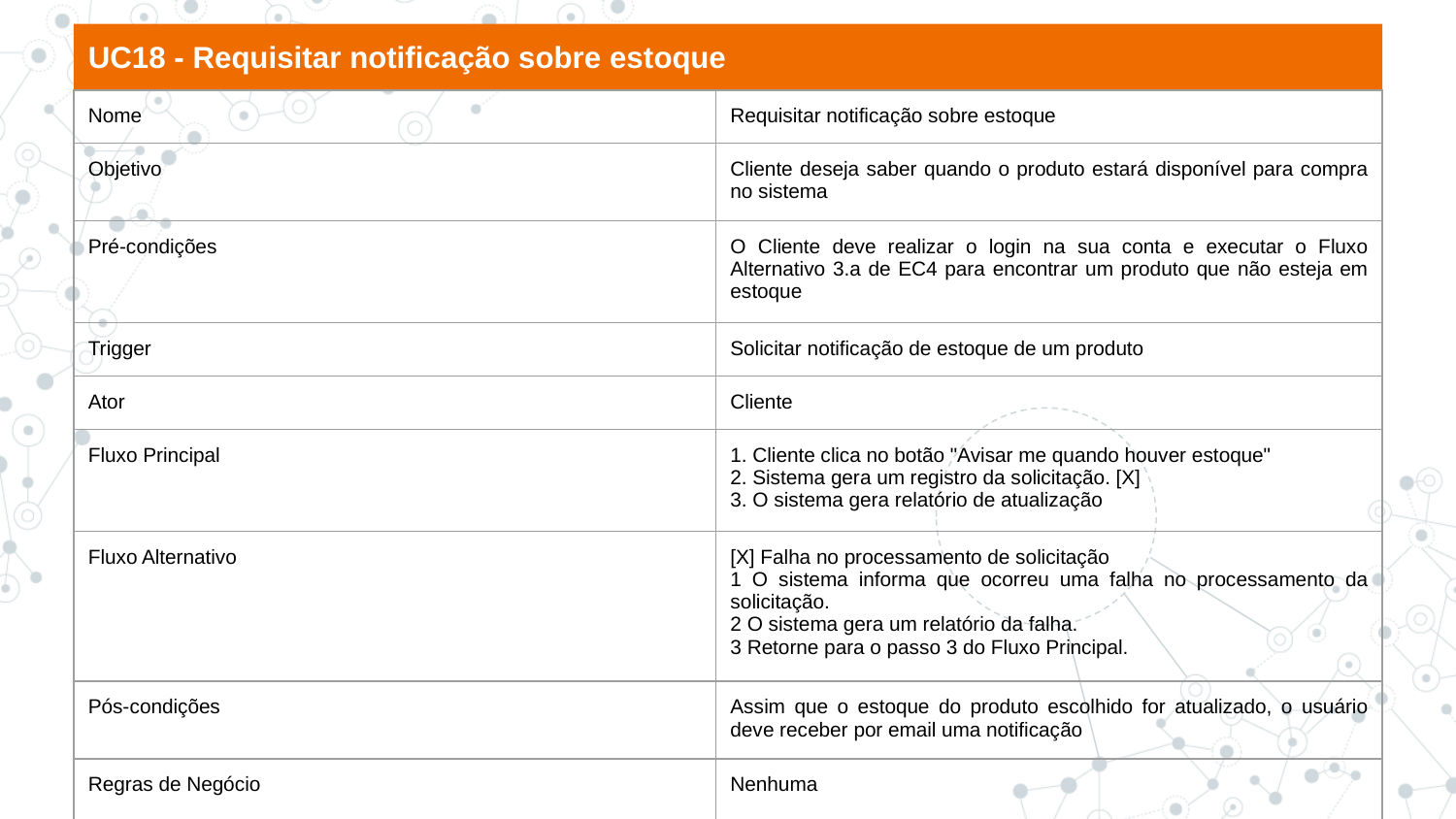

UC18 - Requisitar notificação sobre estoque
| Nome | Requisitar notificação sobre estoque |
| --- | --- |
| Objetivo | Cliente deseja saber quando o produto estará disponível para compra no sistema |
| Pré-condições | O Cliente deve realizar o login na sua conta e executar o Fluxo Alternativo 3.a de EC4 para encontrar um produto que não esteja em estoque |
| Trigger | Solicitar notificação de estoque de um produto |
| Ator | Cliente |
| Fluxo Principal | 1. Cliente clica no botão "Avisar me quando houver estoque" 2. Sistema gera um registro da solicitação. [X] 3. O sistema gera relatório de atualização |
| Fluxo Alternativo | [X] Falha no processamento de solicitação 1 O sistema informa que ocorreu uma falha no processamento da solicitação. 2 O sistema gera um relatório da falha. 3 Retorne para o passo 3 do Fluxo Principal. |
| Pós-condições | Assim que o estoque do produto escolhido for atualizado, o usuário deve receber por email uma notificação |
| Regras de Negócio | Nenhuma |